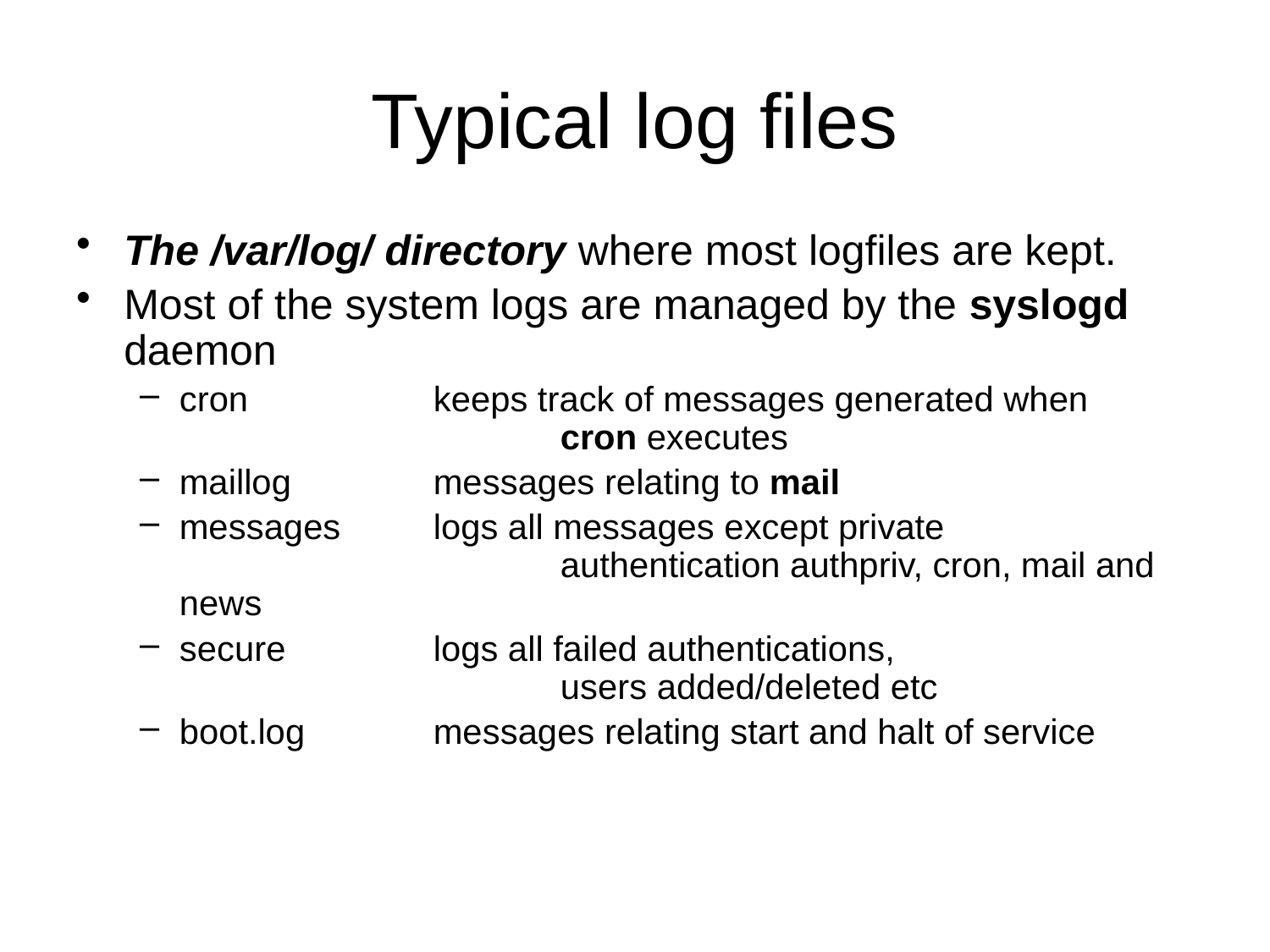

# Typical log files
The /var/log/ directory where most logfiles are kept.
Most of the system logs are managed by the syslogd daemon
cron		keeps track of messages generated when 			cron executes
maillog		messages relating to mail
messages 	logs all messages except private 				authentication authpriv, cron, mail and news
secure		logs all failed authentications, 					users added/deleted etc
boot.log		messages relating start and halt of service